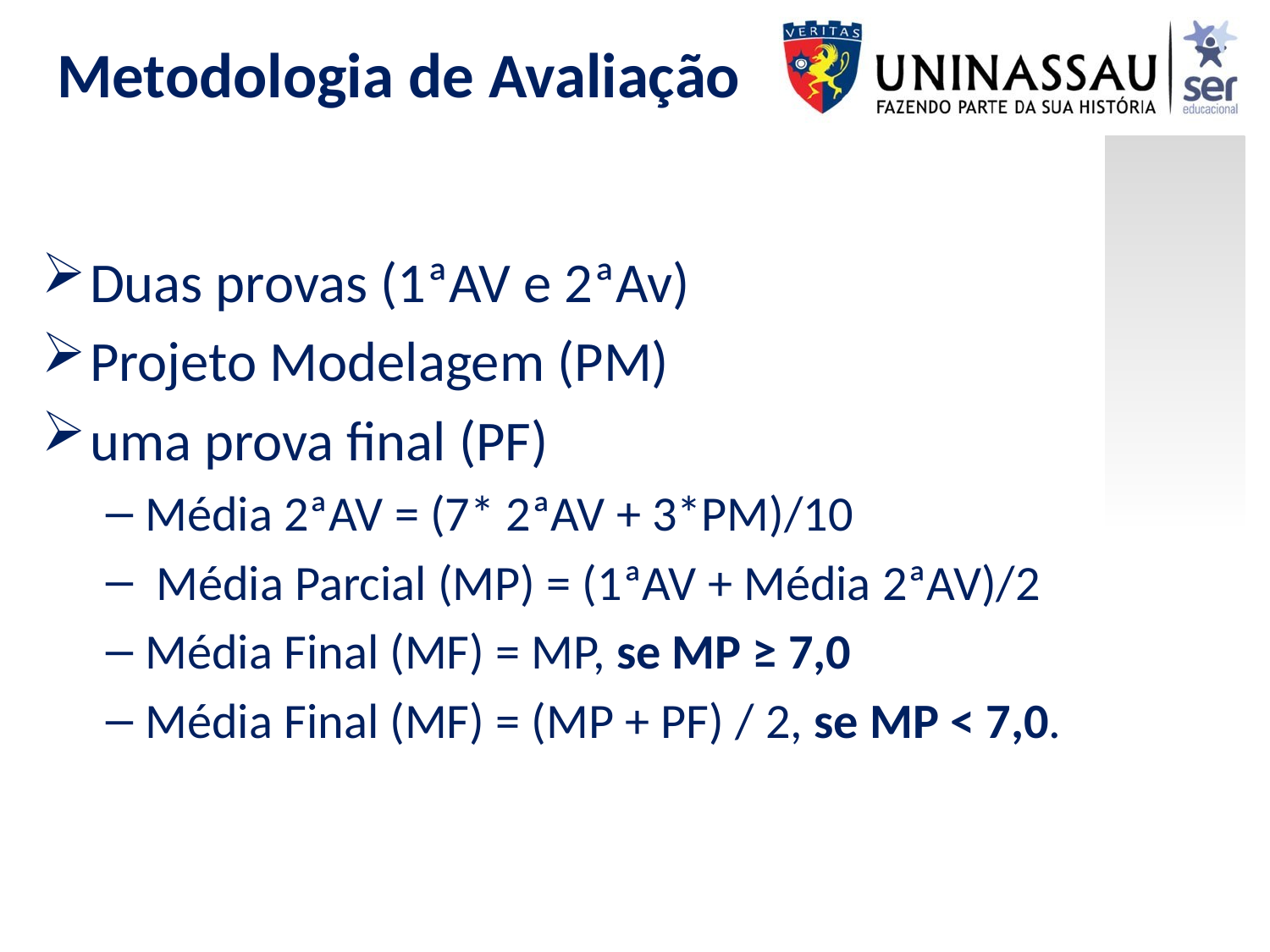

# Metodologia de Avaliação
Duas provas (1ªAV e 2ªAv)
Projeto Modelagem (PM)
uma prova final (PF)
Média 2ªAV = (7* 2ªAV + 3*PM)/10
 Média Parcial (MP) = (1ªAV + Média 2ªAV)/2
Média Final (MF) = MP, se MP ≥ 7,0
Média Final (MF) = (MP + PF) / 2, se MP < 7,0.